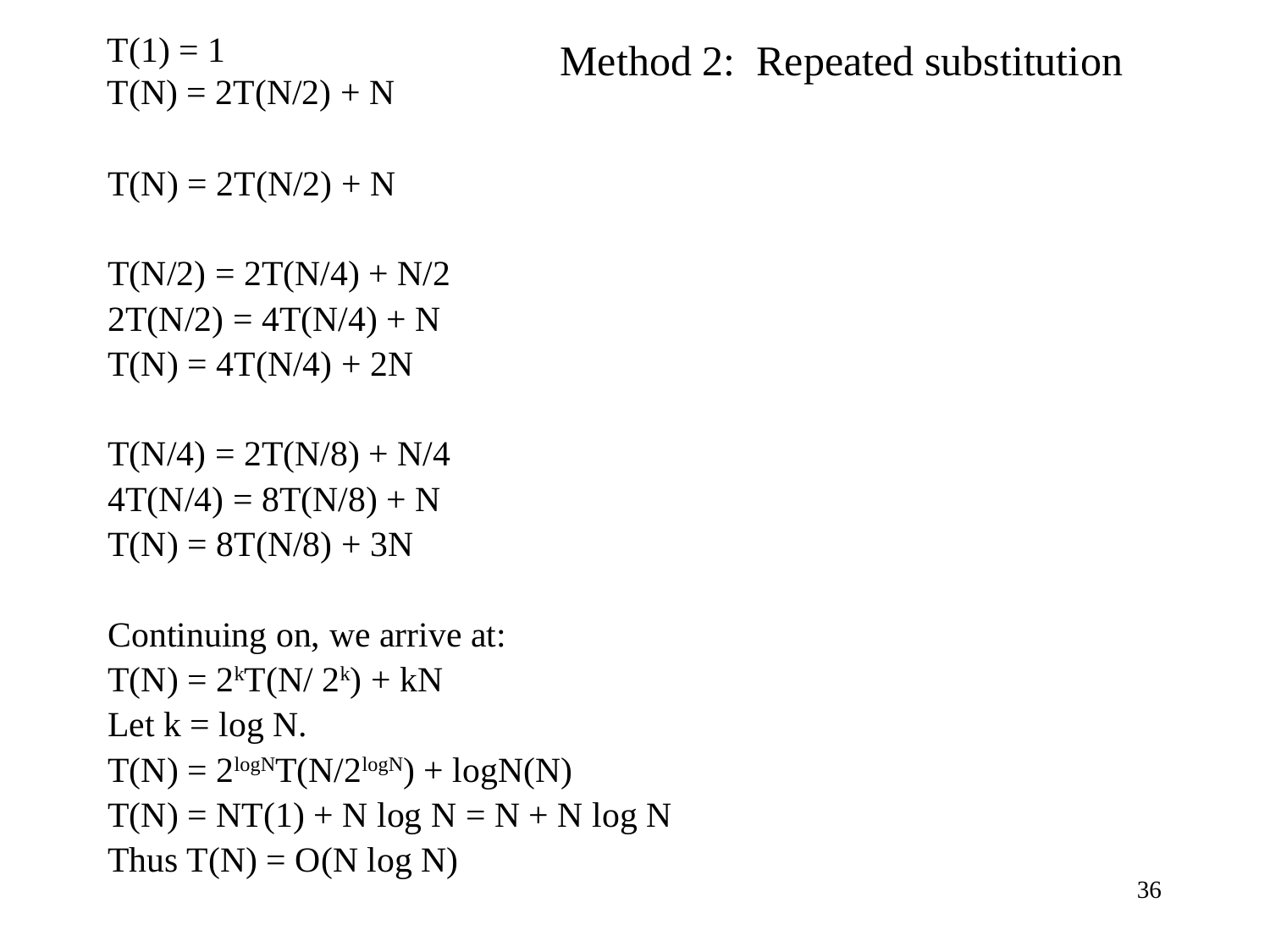

T(1) = 1
T(N) = 2T(N/2) + N
Method 2:  Repeated substitution
T(N) = 2T(N/2) + N

T(N/2) = 2T(N/4) + N/2
2T(N/2) = 4T(N/4) + N
T(N) = 4T(N/4) + 2N

T(N/4) = 2T(N/8) + N/4
4T(N/4) = 8T(N/8) + N
T(N) = 8T(N/8) + 3N

Continuing on, we arrive at:
T(N) = 2kT(N/ 2k) + kN
Let k = log N.
T(N) = 2logNT(N/2logN) + logN(N)
T(N) = NT(1) + N log N = N + N log N
Thus T(N) = O(N log N)
36